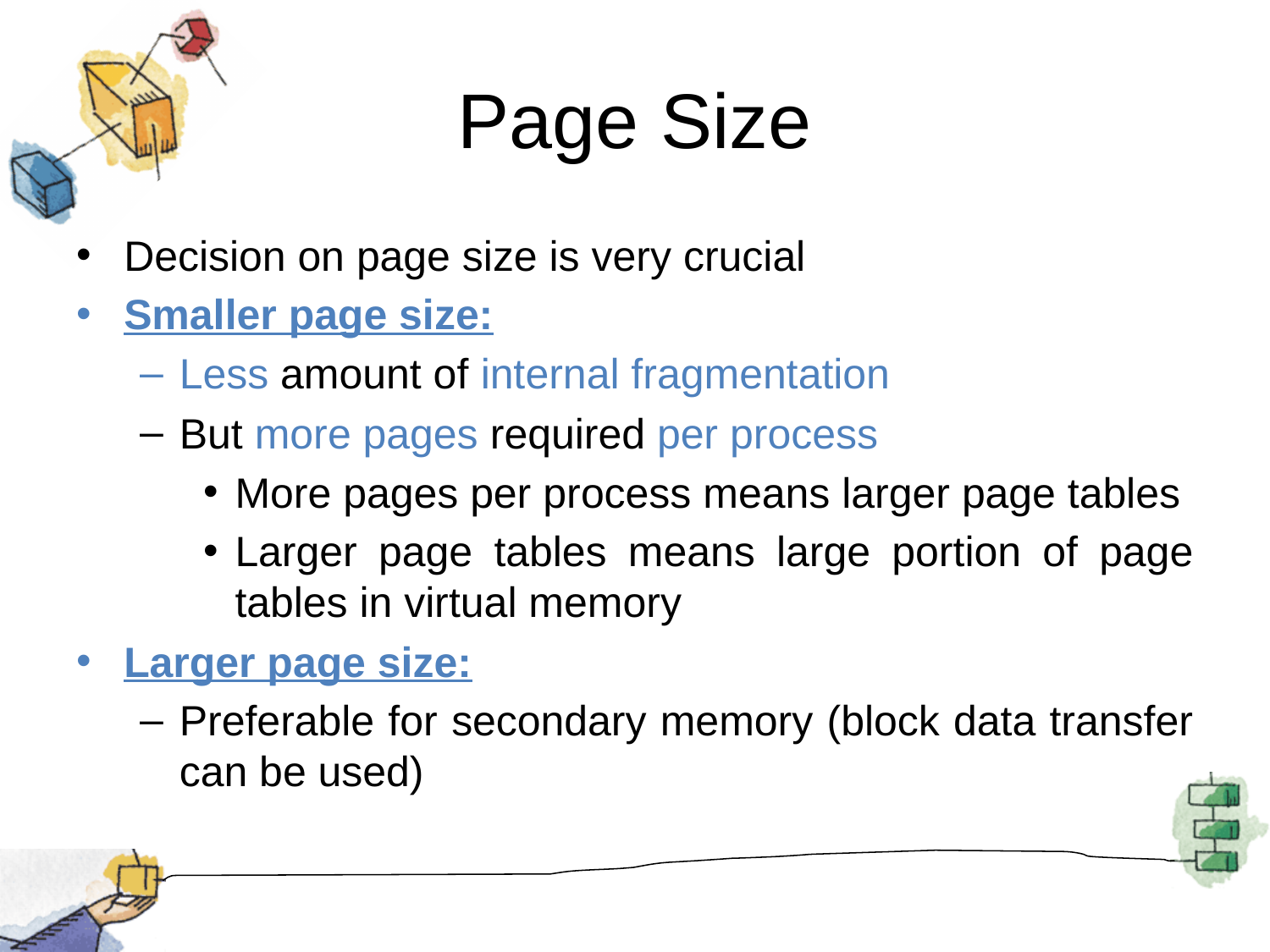

# Page Size
Decision on page size is very crucial
Smaller page size:
Less amount of internal fragmentation
But more pages required per process
More pages per process means larger page tables
Larger page tables means large portion of page tables in virtual memory
Larger page size:
Preferable for secondary memory (block data transfer can be used)